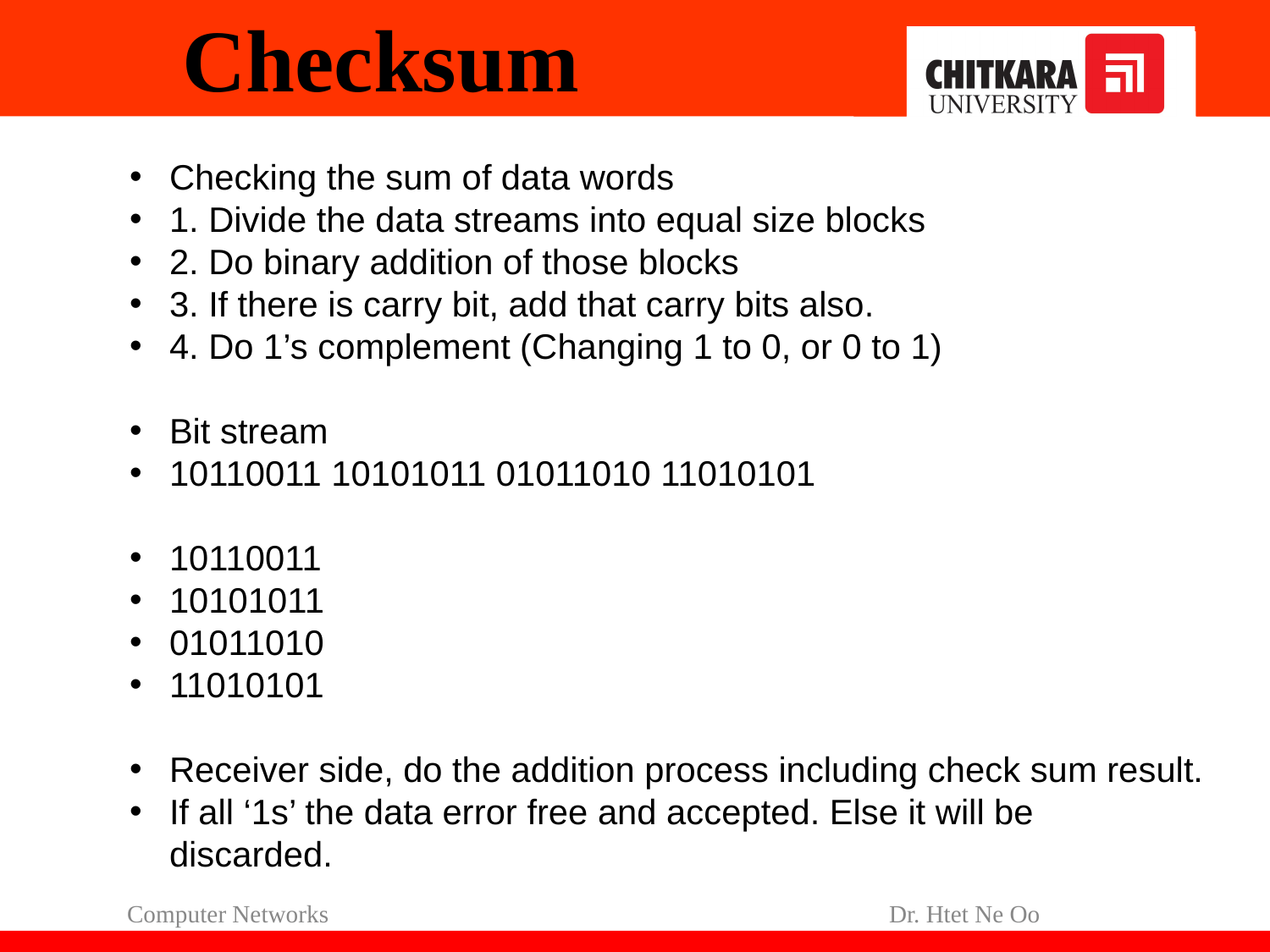

# Checksum
Checking the sum of data words
1. Divide the data streams into equal size blocks
2. Do binary addition of those blocks
3. If there is carry bit, add that carry bits also.
4. Do 1’s complement (Changing 1 to 0, or 0 to 1)

Bit stream
10110011 10101011 01011010 11010101

10110011
10101011
01011010
11010101

Receiver side, do the addition process including check sum result.
If all ‘1s’ the data error free and accepted. Else it will be discarded.

Computer Networks					Dr. Htet Ne Oo